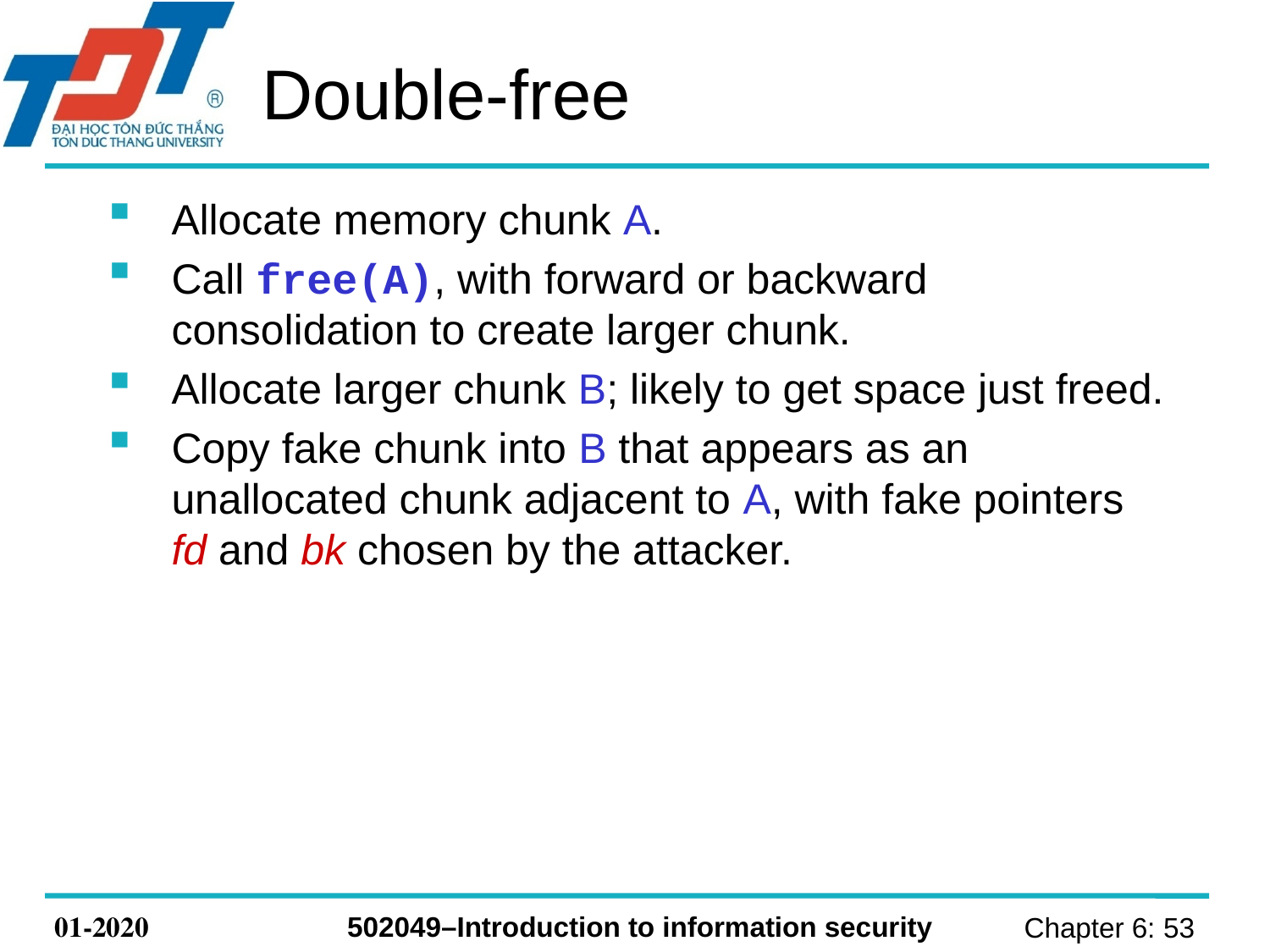

# Double-free
Allocate memory chunk A.
Call free(A), with forward or backward consolidation to create larger chunk.
Allocate larger chunk B; likely to get space just freed.
Copy fake chunk into B that appears as an unallocated chunk adjacent to A, with fake pointers  fd and bk chosen by the attacker.